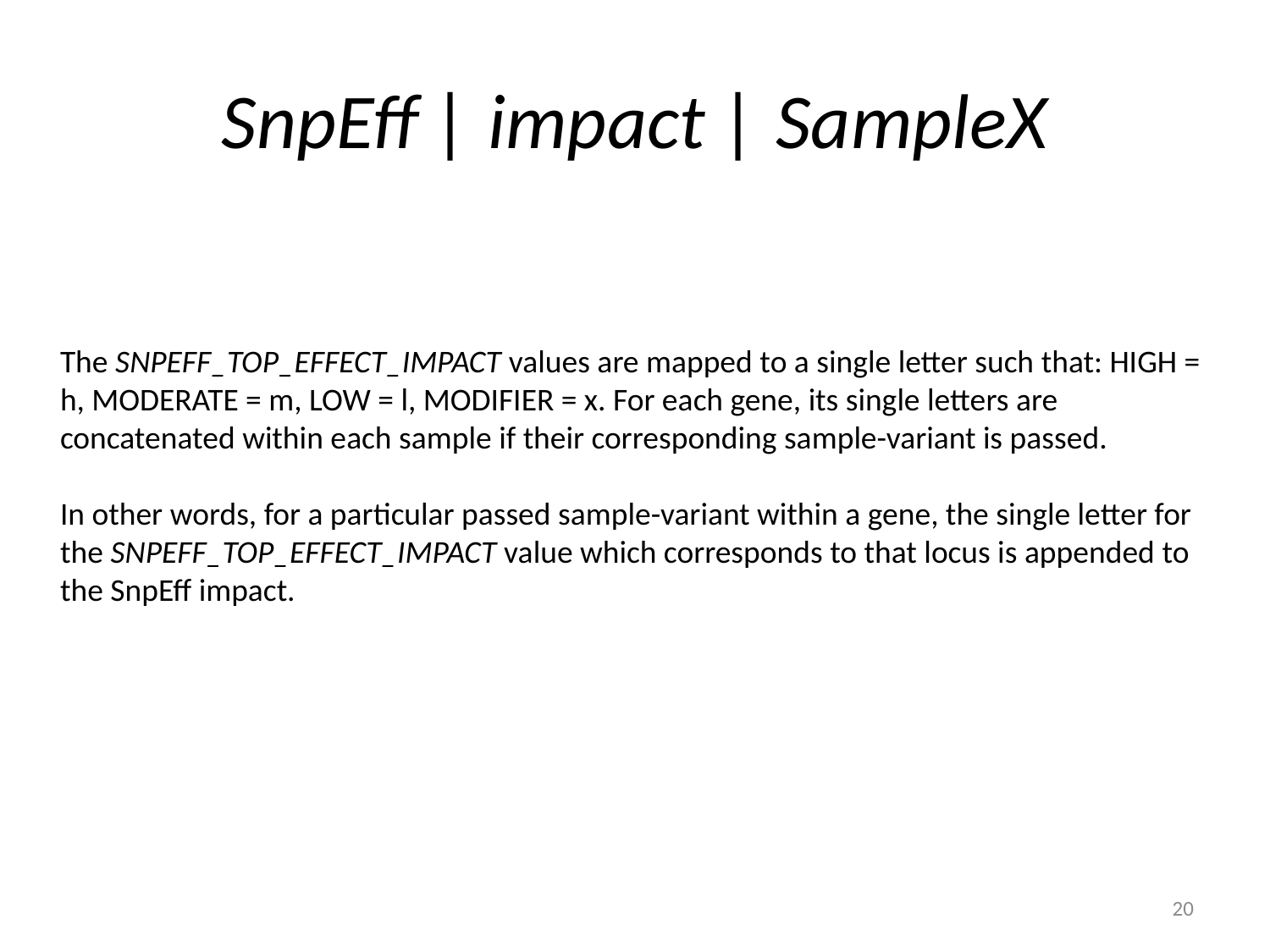

# SnpEff | impact | SampleX
The SNPEFF_TOP_EFFECT_IMPACT values are mapped to a single letter such that: HIGH = h, MODERATE = m, LOW = l, MODIFIER = x. For each gene, its single letters are concatenated within each sample if their corresponding sample-variant is passed.

In other words, for a particular passed sample-variant within a gene, the single letter for the SNPEFF_TOP_EFFECT_IMPACT value which corresponds to that locus is appended to the SnpEff impact.
20